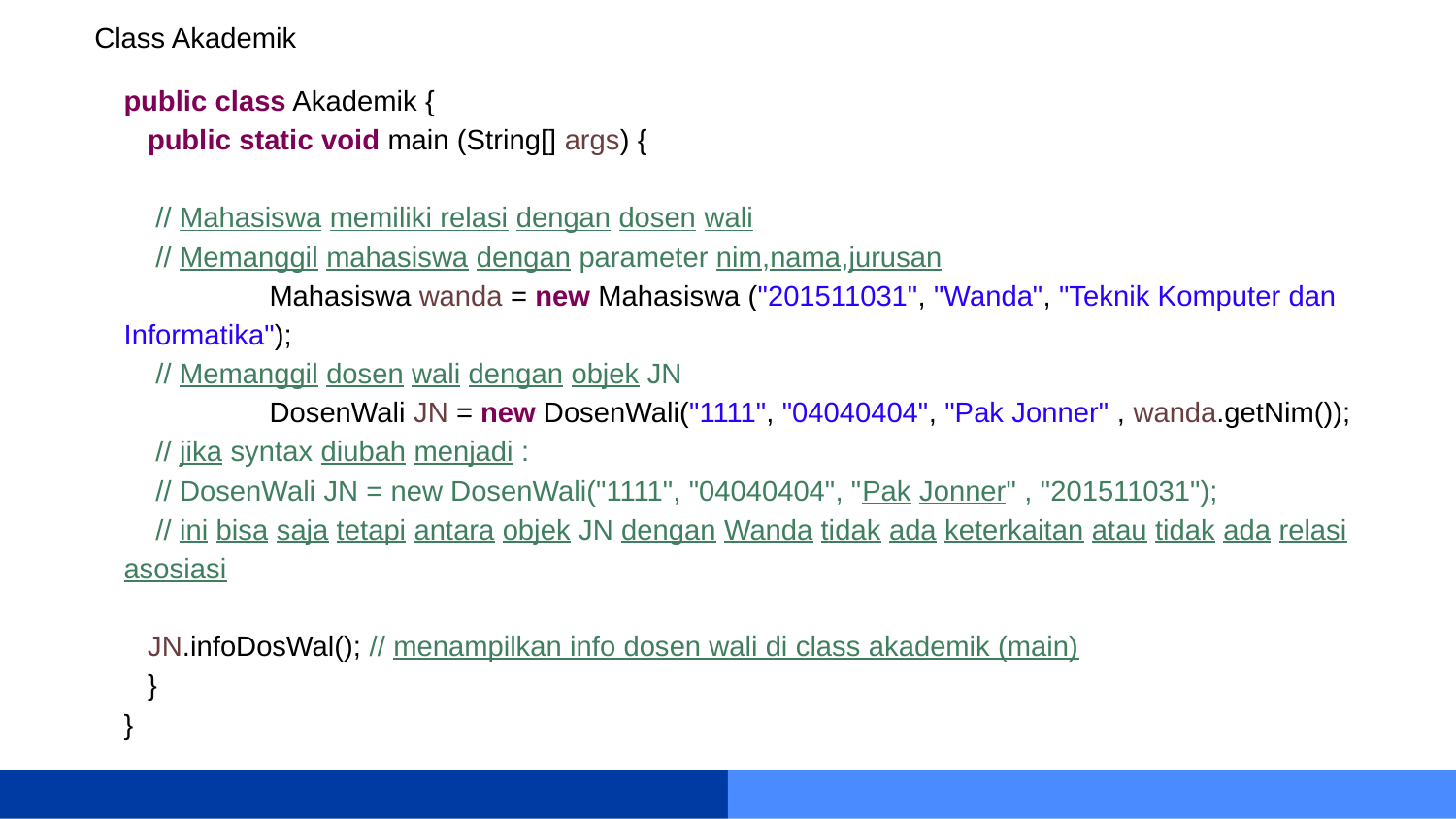

Class Akademik
public class Akademik {
   public static void main (String[] args) {

    // Mahasiswa memiliki relasi dengan dosen wali
    // Memanggil mahasiswa dengan parameter nim,nama,jurusan
      	Mahasiswa wanda = new Mahasiswa ("201511031", "Wanda", "Teknik Komputer dan Informatika");
    // Memanggil dosen wali dengan objek JN
      	DosenWali JN = new DosenWali("1111", "04040404", "Pak Jonner" , wanda.getNim());
    // jika syntax diubah menjadi :
    // DosenWali JN = new DosenWali("1111", "04040404", "Pak Jonner" , "201511031");
    // ini bisa saja tetapi antara objek JN dengan Wanda tidak ada keterkaitan atau tidak ada relasi asosiasi

   JN.infoDosWal(); // menampilkan info dosen wali di class akademik (main)
   }
}